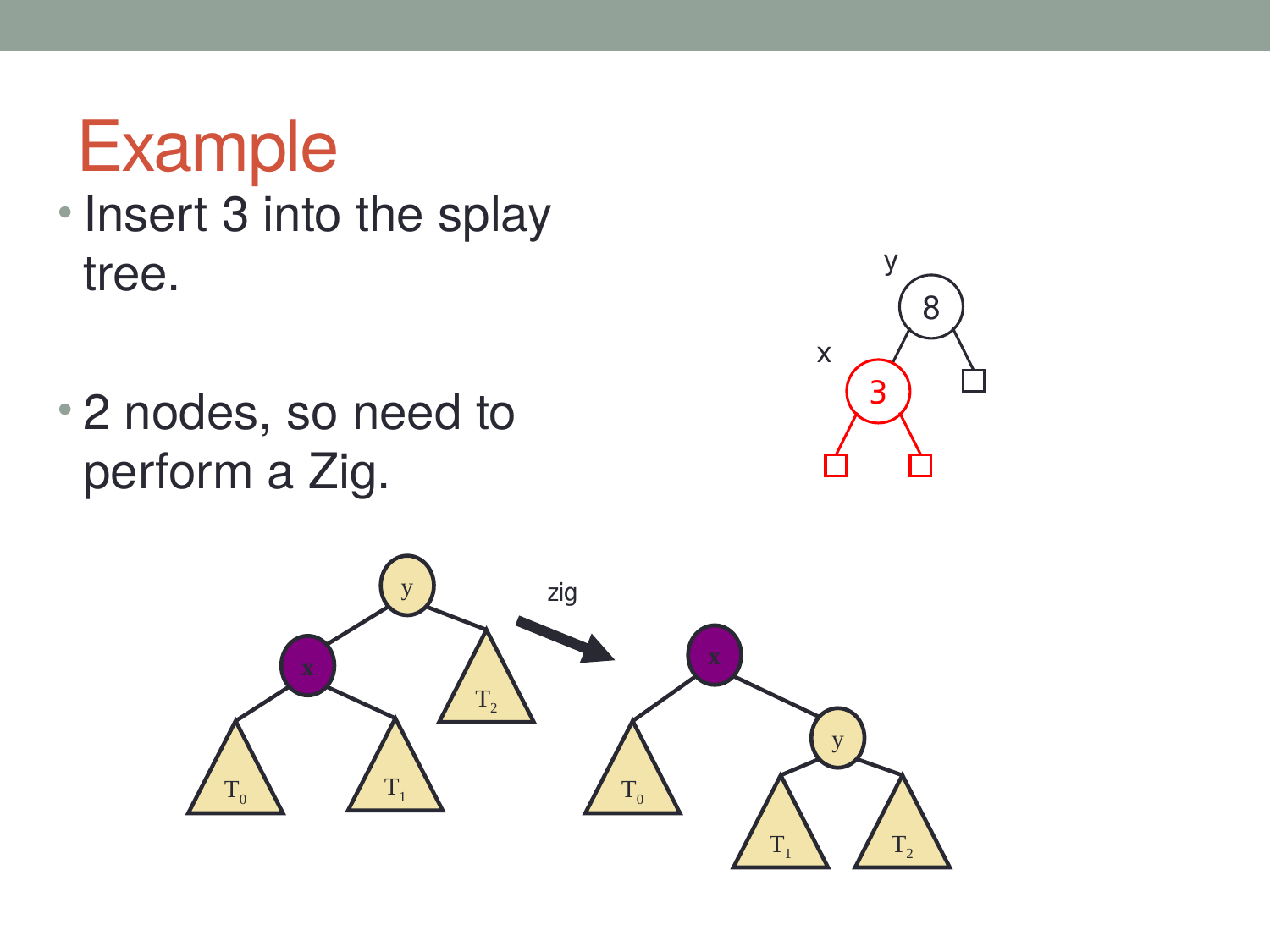

# Example
Insert 3 into the splay tree.

2 nodes, so need to perform a Zig.

y
8
x

3

y
zig

x
T2
x
y
T1
T0
T0
T1
T2